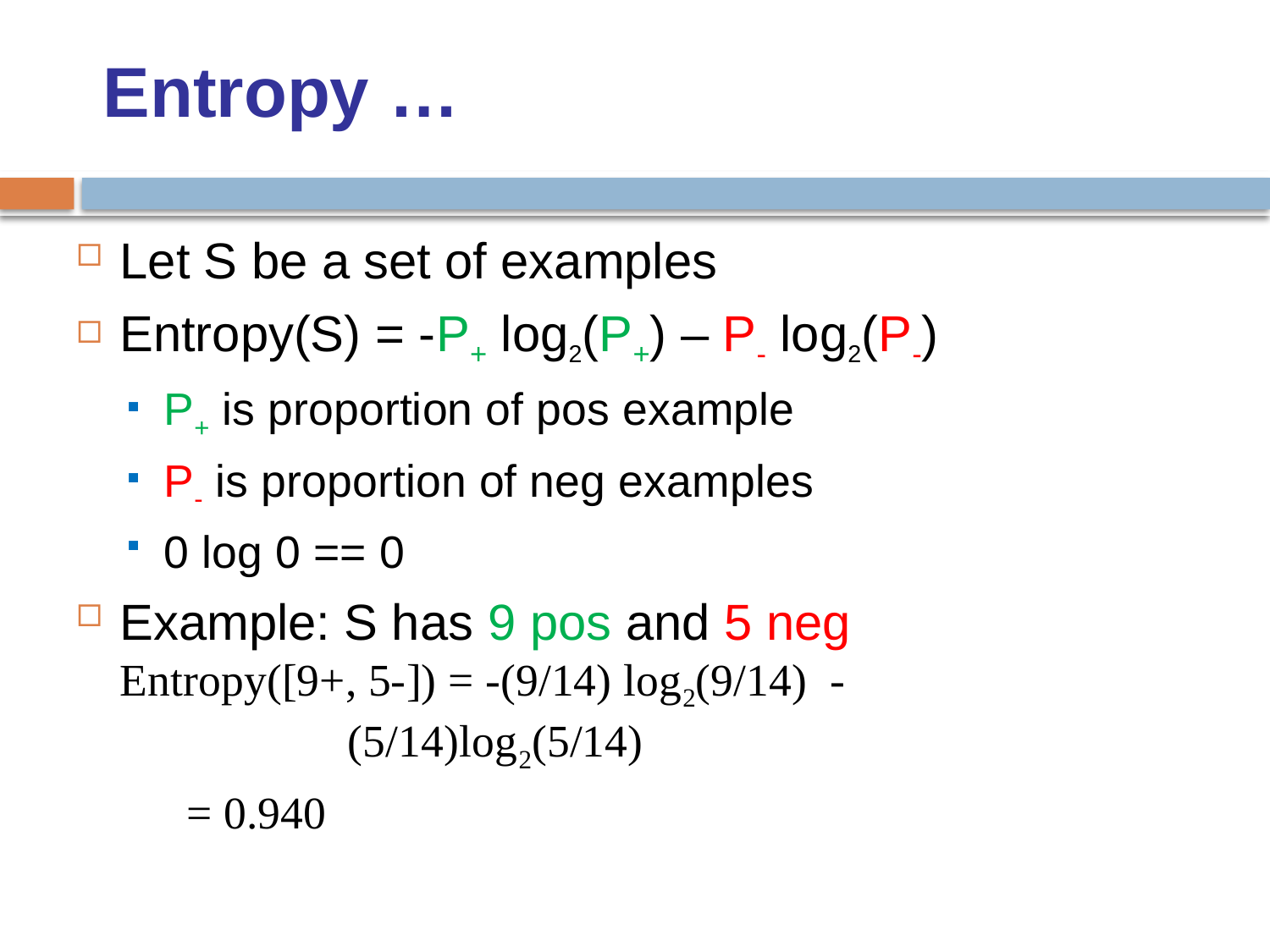

Entropy …
Let S be a set of examples
Entropy(S) = -P+ log2(P+) – P- log2(P-)
P+ is proportion of pos example
P- is proportion of neg examples
0 log 0 == 0
Example: S has 9 pos and 5 neg
Entropy([9+, 5-]) = -(9/14) log2(9/14)  -                			                          (5/14)log2(5/14)
				  = 0.940